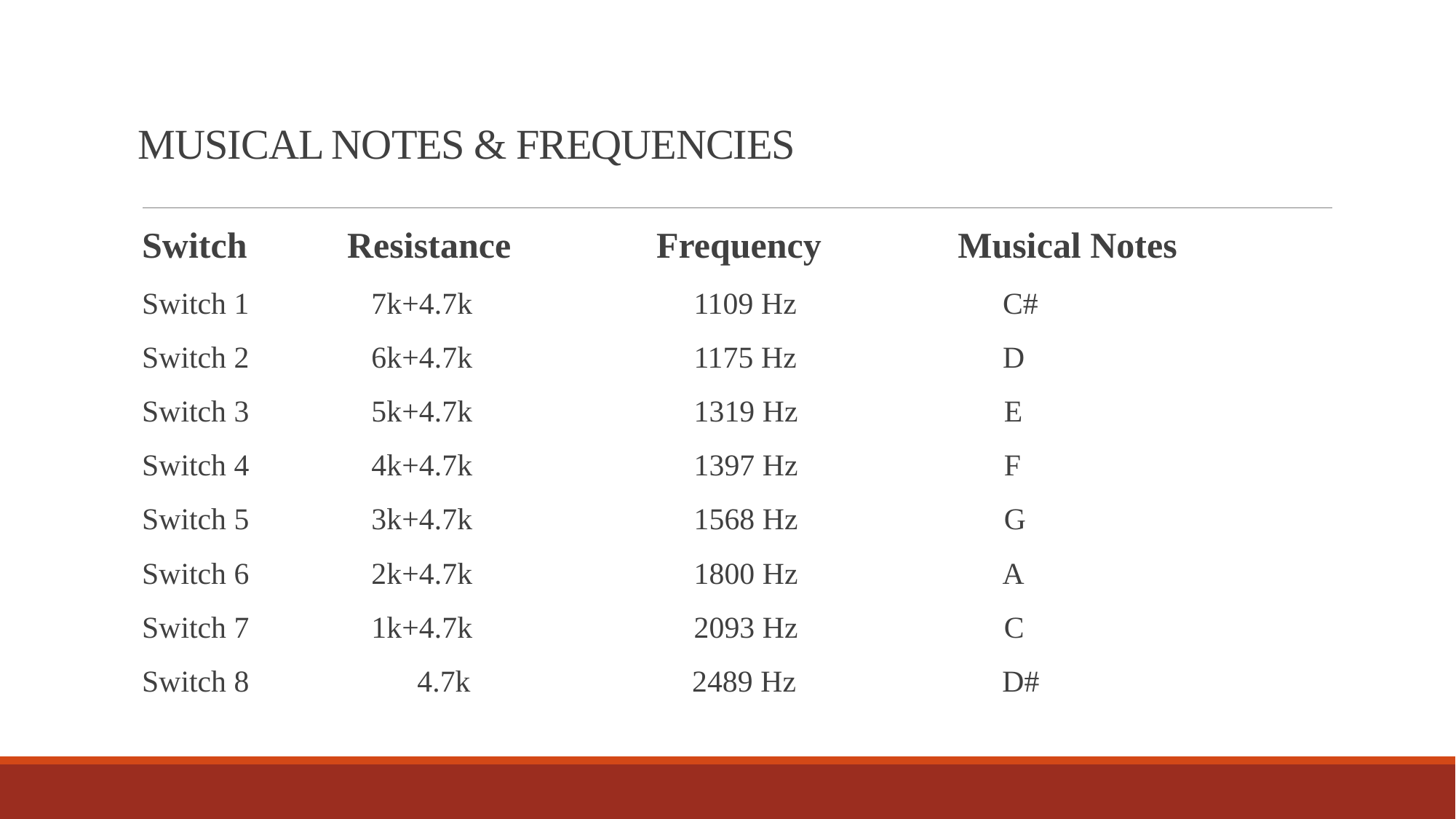

# MUSICAL NOTES & FREQUENCIES
Switch           Resistance                Frequency               Musical Notes
Switch 1                7k+4.7k                             1109 Hz                           C#
Switch 2                6k+4.7k                             1175 Hz                           D
Switch 3                5k+4.7k                             1319 Hz                           E
Switch 4                4k+4.7k                             1397 Hz                           F
Switch 5                3k+4.7k                             1568 Hz                           G
Switch 6                2k+4.7k                             1800 Hz                           A
Switch 7                1k+4.7k                             2093 Hz                           C
Switch 8                      4.7k                             2489 Hz                           D#